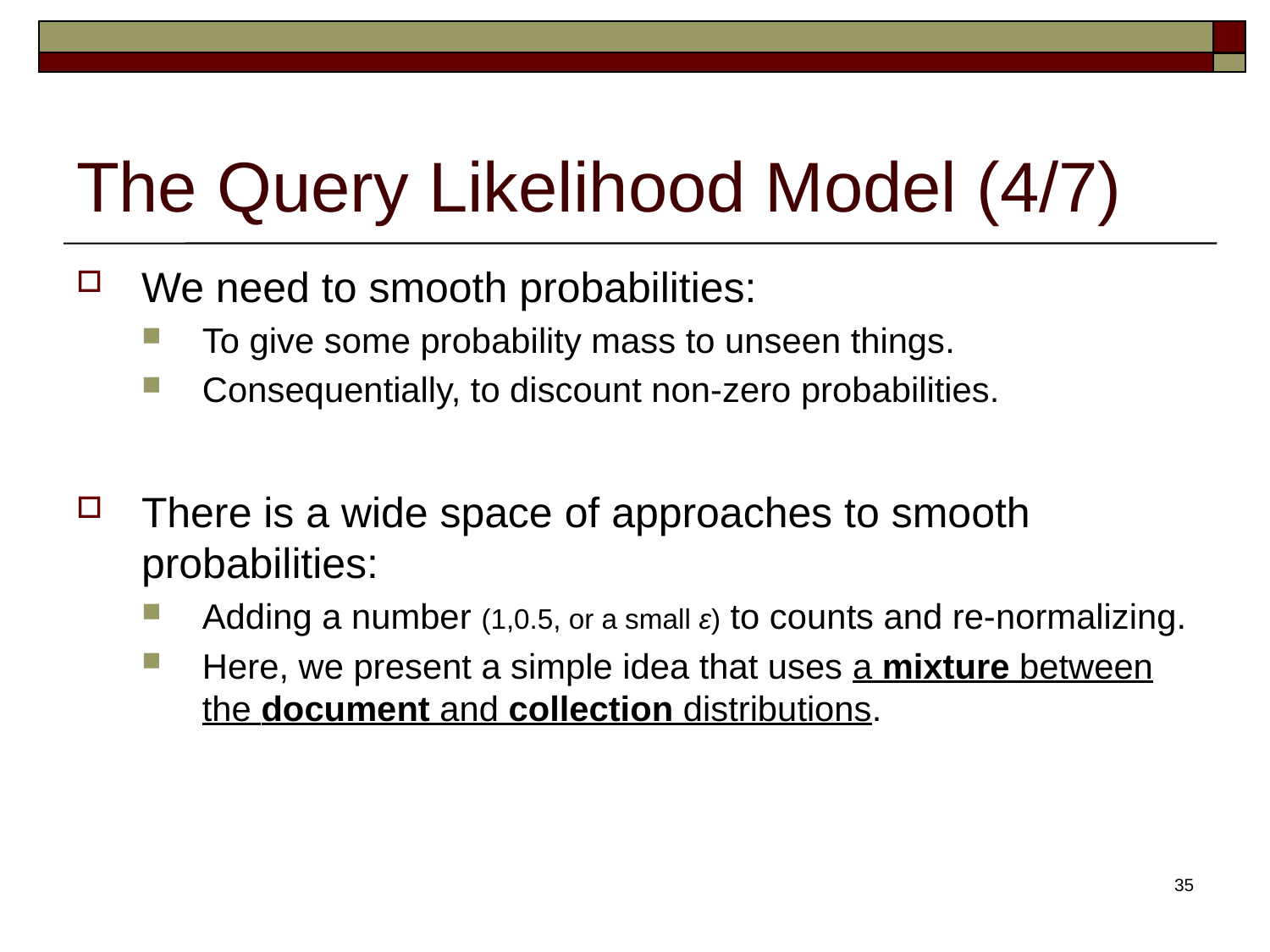

# The Query Likelihood Model (4/7)
We need to smooth probabilities:
To give some probability mass to unseen things.
Consequentially, to discount non-zero probabilities.

There is a wide space of approaches to smooth probabilities:
Adding a number (1,0.5, or a small ε) to counts and re-normalizing.
Here, we present a simple idea that uses a mixture between the document and collection distributions.
35